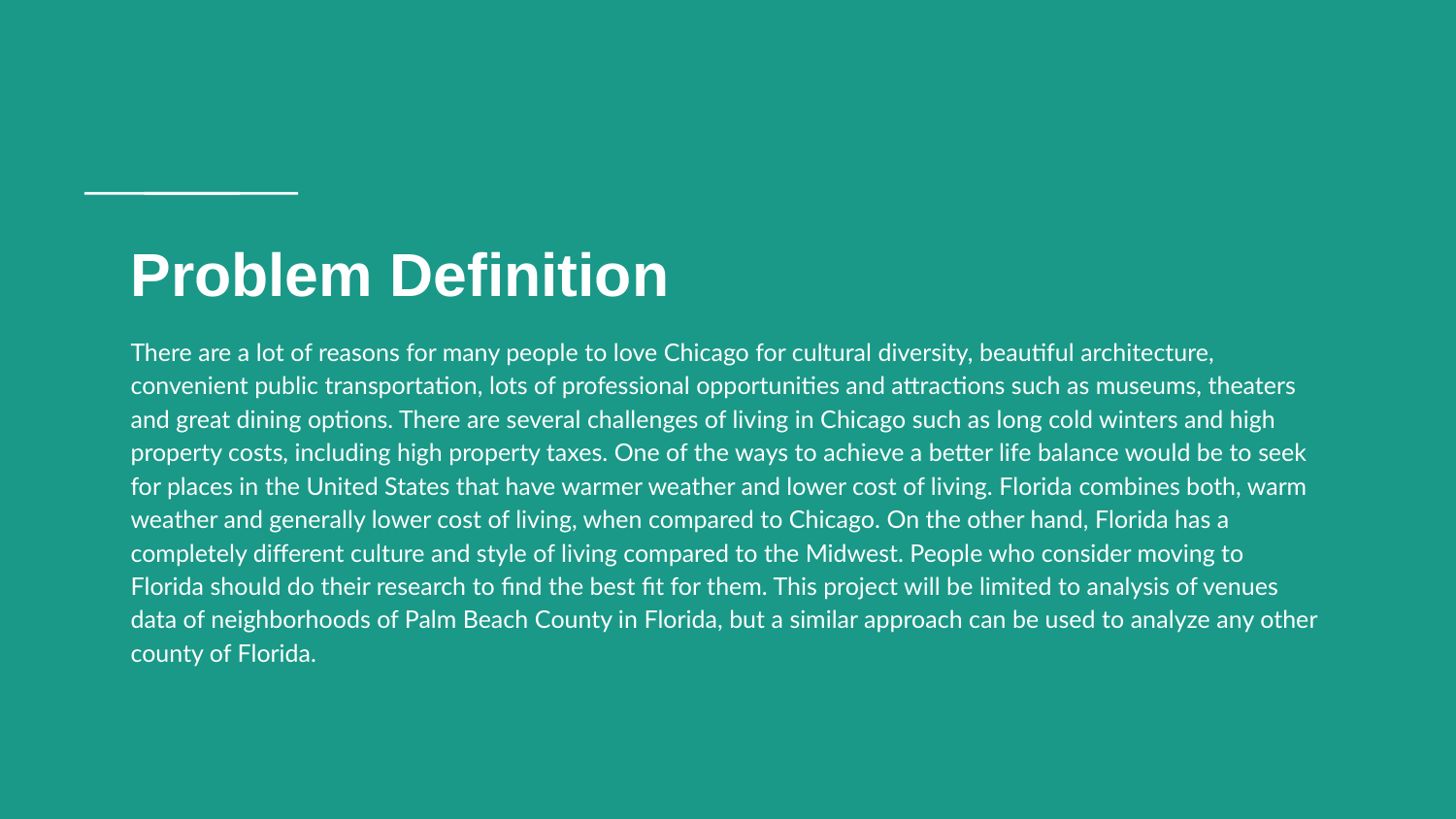

# Problem Definition
There are a lot of reasons for many people to love Chicago for cultural diversity, beautiful architecture, convenient public transportation, lots of professional opportunities and attractions such as museums, theaters and great dining options. There are several challenges of living in Chicago such as long cold winters and high property costs, including high property taxes. One of the ways to achieve a better life balance would be to seek for places in the United States that have warmer weather and lower cost of living. Florida combines both, warm weather and generally lower cost of living, when compared to Chicago. On the other hand, Florida has a completely different culture and style of living compared to the Midwest. People who consider moving to Florida should do their research to find the best fit for them. This project will be limited to analysis of venues data of neighborhoods of Palm Beach County in Florida, but a similar approach can be used to analyze any other county of Florida.